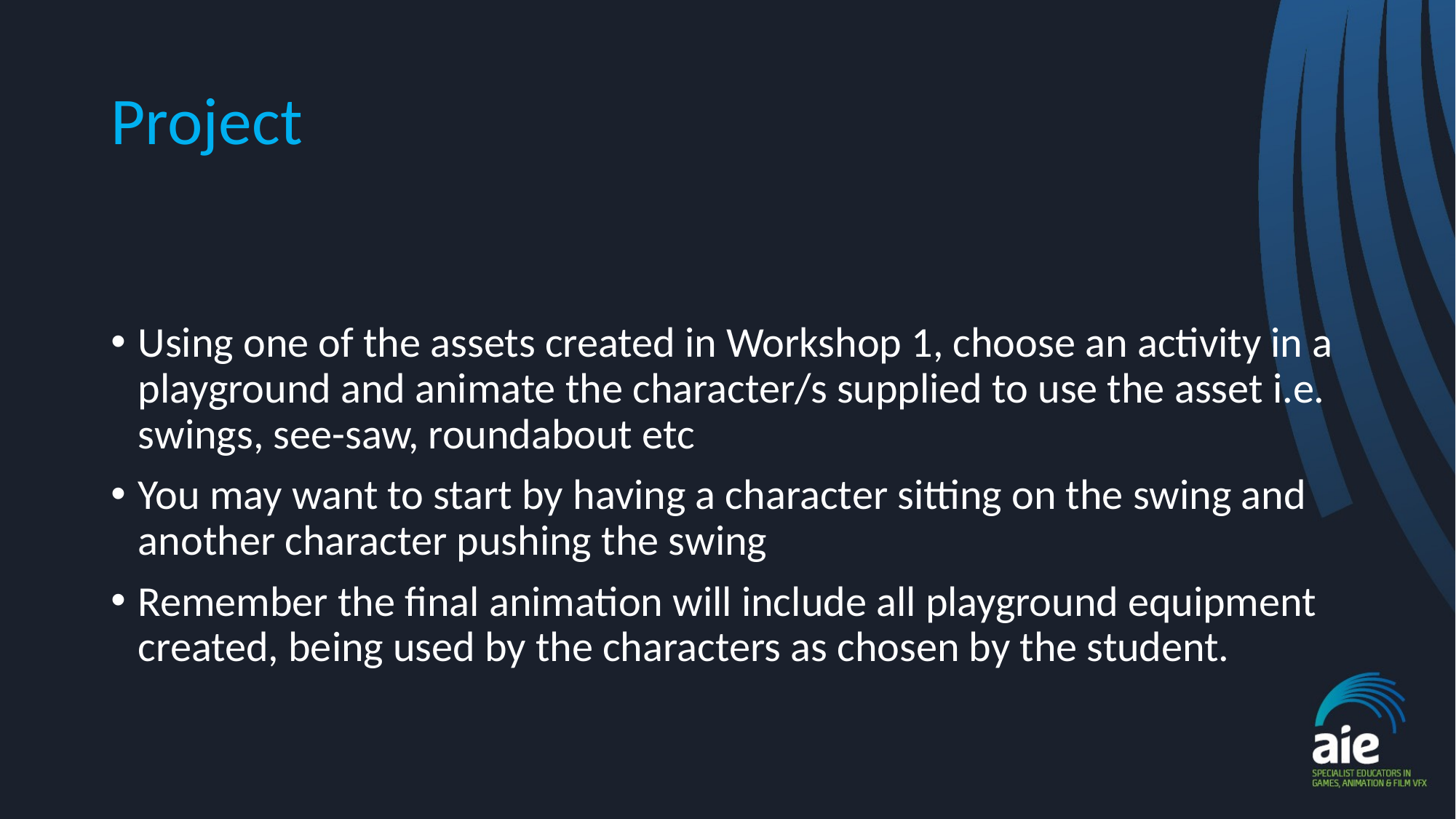

# Project
Using one of the assets created in Workshop 1, choose an activity in a playground and animate the character/s supplied to use the asset i.e. swings, see-saw, roundabout etc
You may want to start by having a character sitting on the swing and another character pushing the swing
Remember the final animation will include all playground equipment created, being used by the characters as chosen by the student.